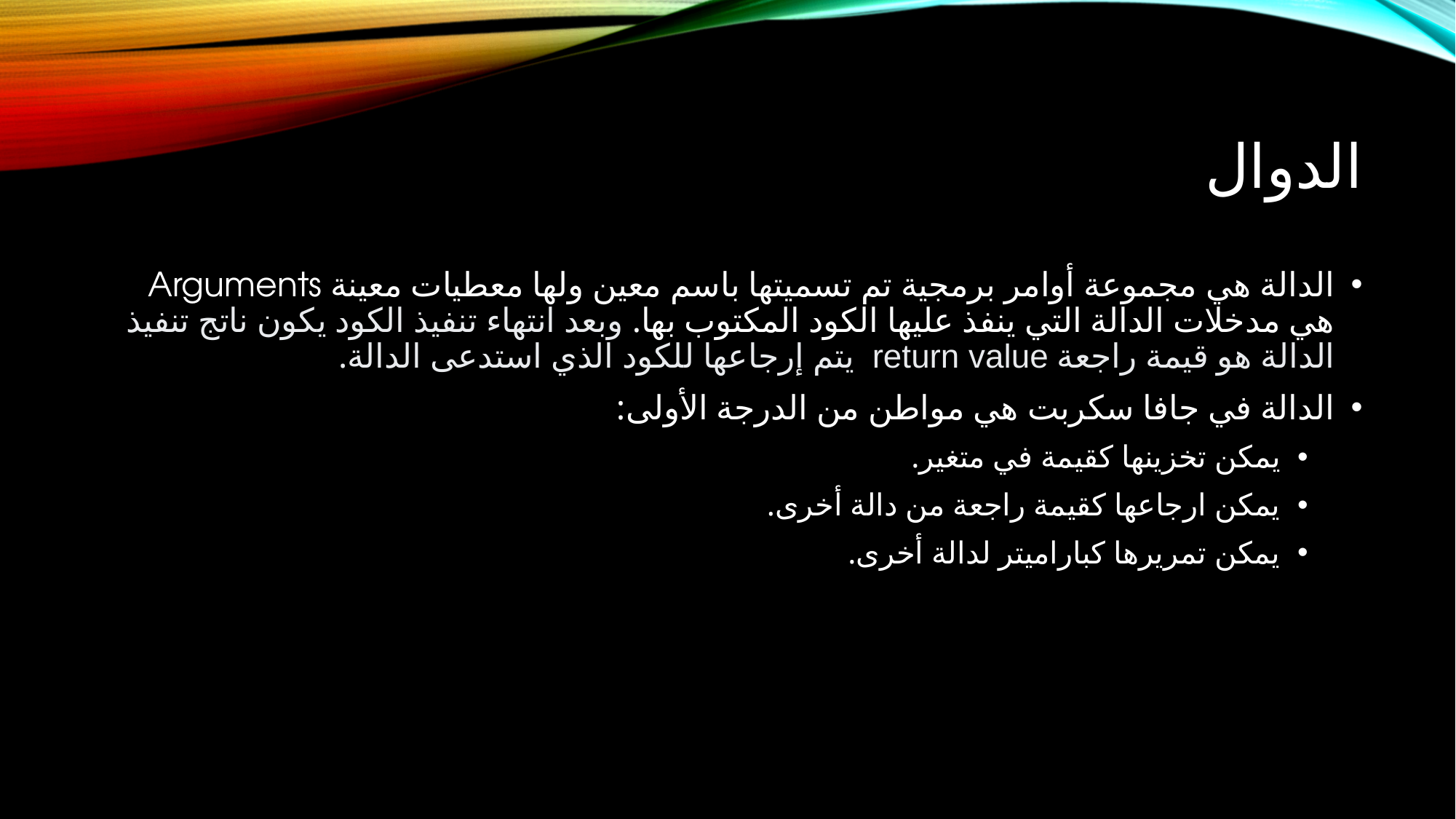

# الدوال
الدالة هي مجموعة أوامر برمجية تم تسميتها باسم معين ولها معطيات معينة Arguments  هي مدخلات الدالة التي ينفذ عليها الكود المكتوب بها. وبعد انتهاء تنفيذ الكود يكون ناتج تنفيذ الدالة هو قيمة راجعة return value  يتم إرجاعها للكود الذي استدعى الدالة.
الدالة في جافا سكربت هي مواطن من الدرجة الأولى:
يمكن تخزينها كقيمة في متغير.
يمكن ارجاعها كقيمة راجعة من دالة أخرى.
يمكن تمريرها كباراميتر لدالة أخرى.